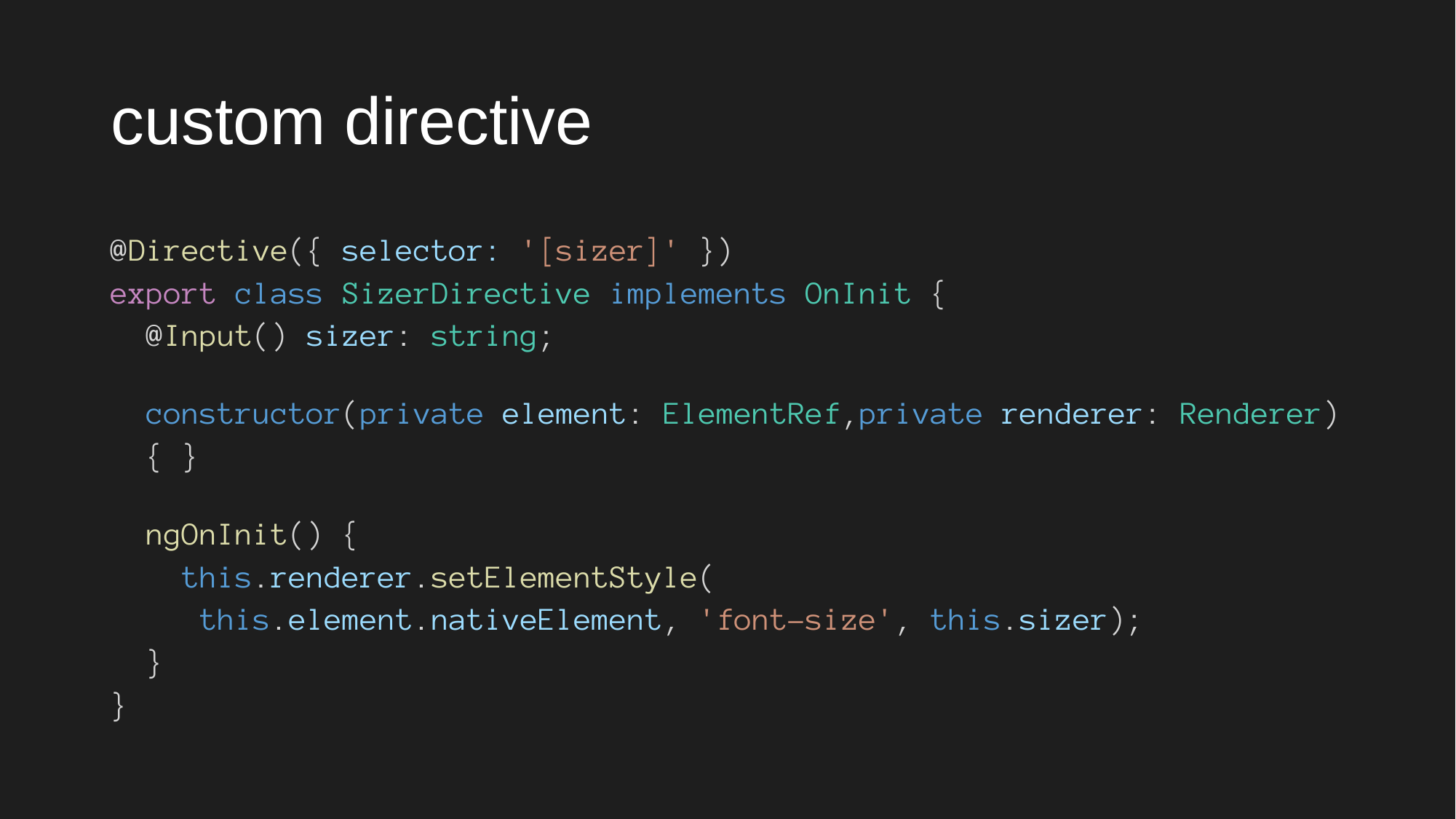

# custom directive
@Directive({ selector: '[sizer]' })
export class SizerDirective implements OnInit {
  @Input() sizer: string;
  constructor(private element: ElementRef,private renderer: Renderer)
  { }
  ngOnInit() {
    this.renderer.setElementStyle(
     this.element.nativeElement, 'font-size', this.sizer);
  }
}